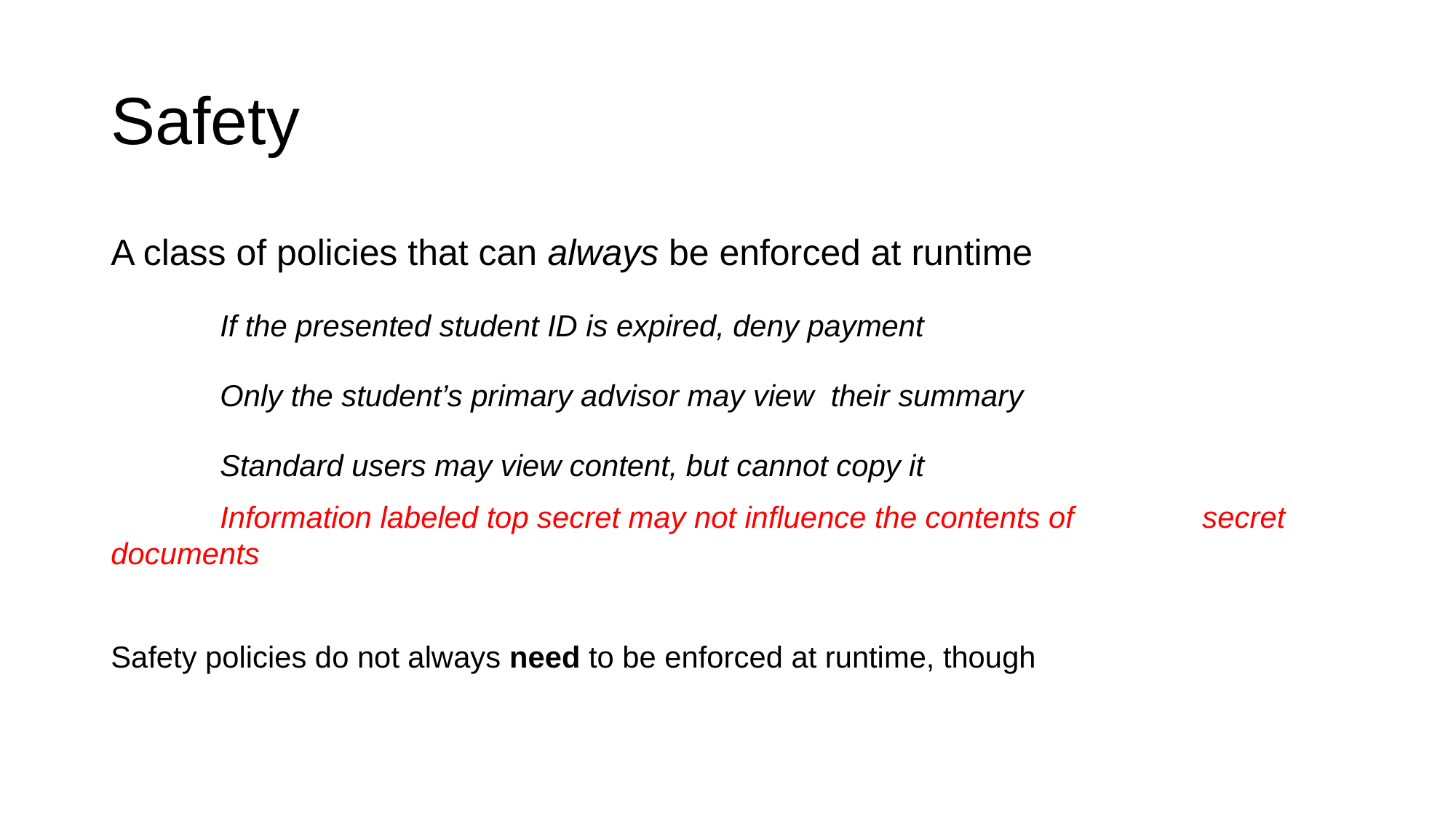

# Safety
A class of policies that can always be enforced at runtime
	If the presented student ID is expired, deny payment
	Only the student’s primary advisor may view  their summary
	Standard users may view content, but cannot copy it
	Information labeled top secret may not influence the contents of 		secret documents

Safety policies do not always need to be enforced at runtime, though